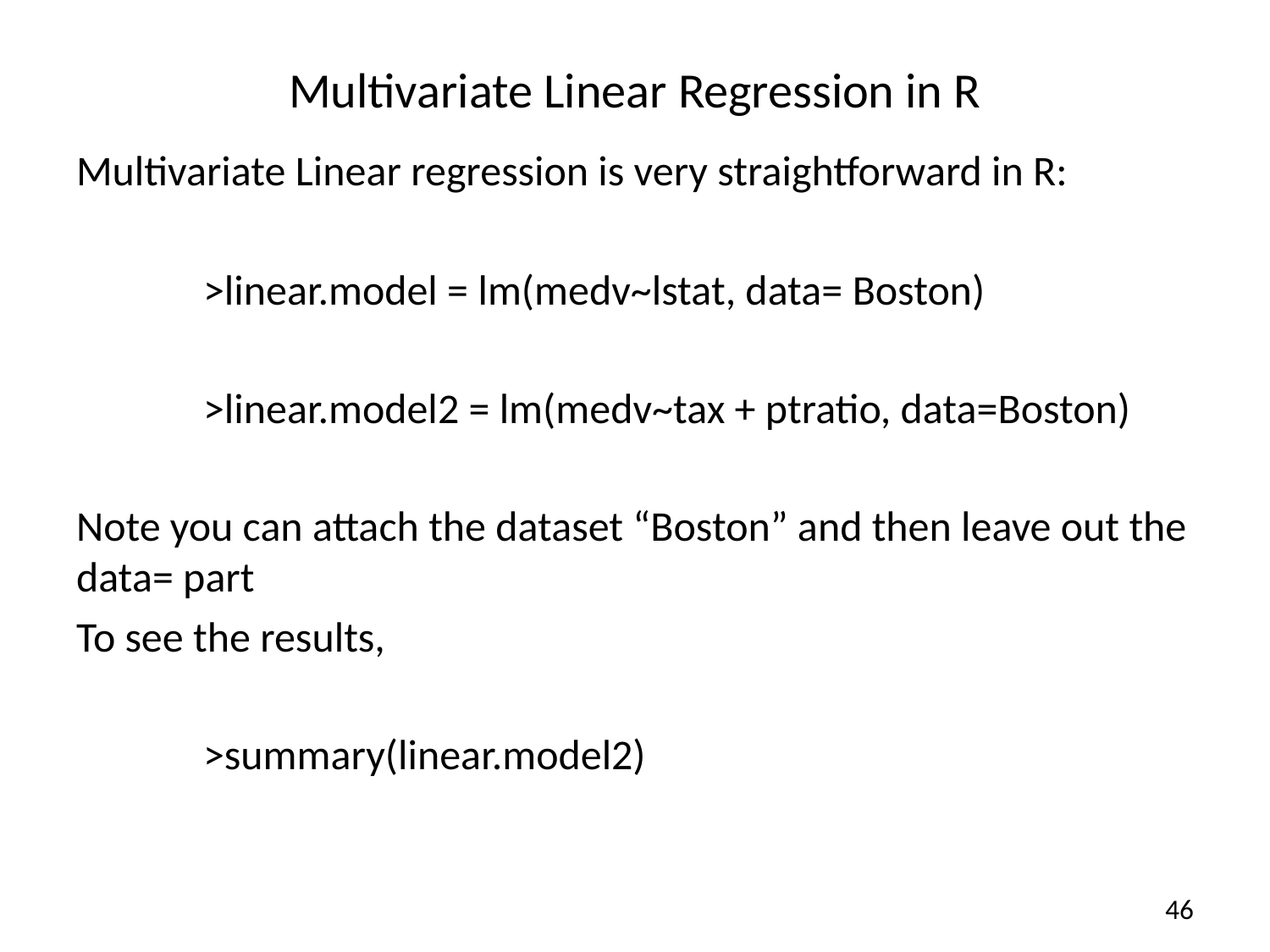

# Multivariate Linear Regression in R
Multivariate Linear regression is very straightforward in R:

	>linear.model = lm(medv~lstat, data= Boston)

	>linear.model2 = lm(medv~tax + ptratio, data=Boston)

Note you can attach the dataset “Boston” and then leave out the data= part
To see the results,

	>summary(linear.model2)
46